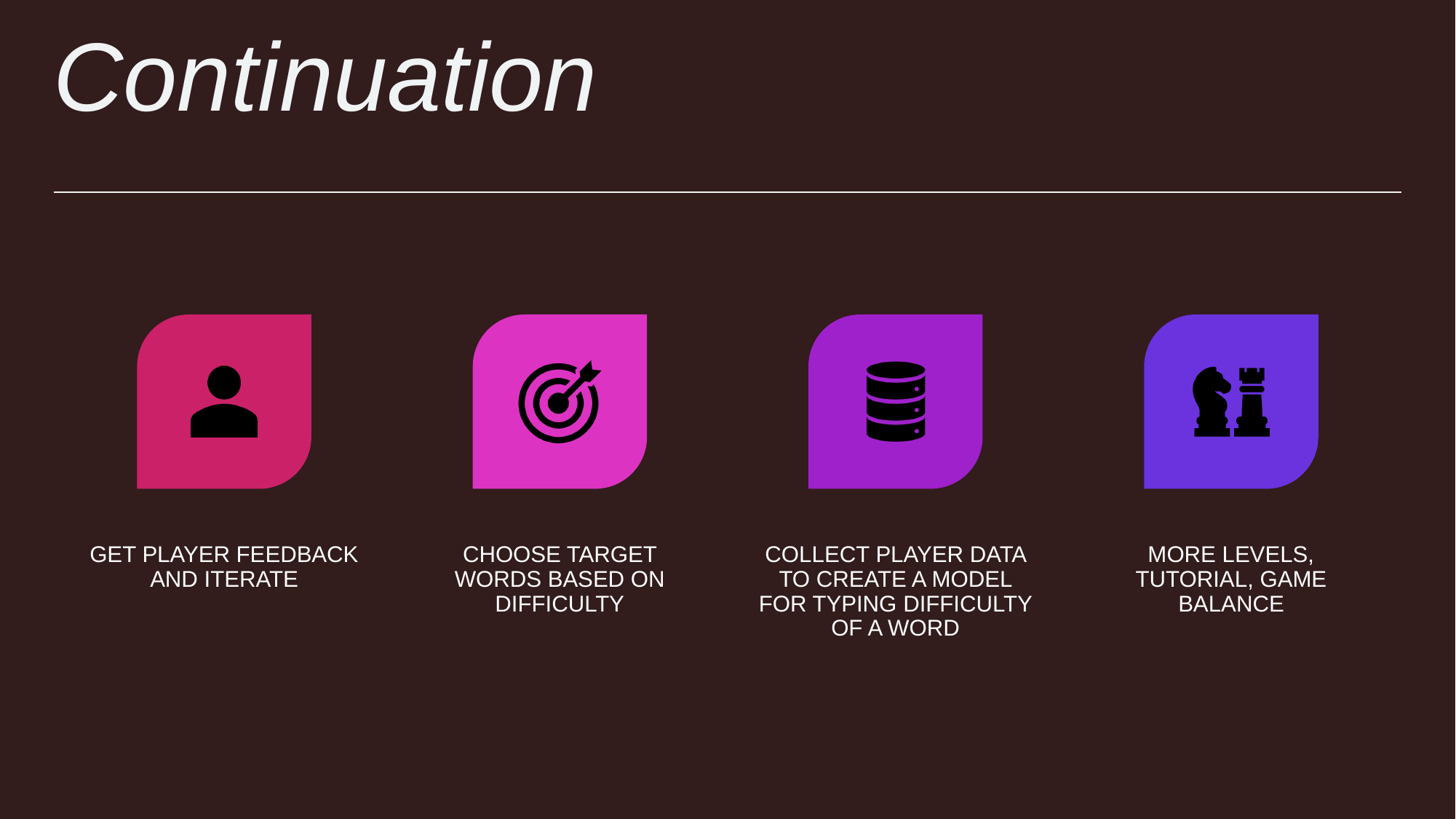

# Continuation
Get player feedback and iterate
Choose target words based on difficulty
Collect player data to create a model for typing difficulty of a word
More levels, tutorial, game balance